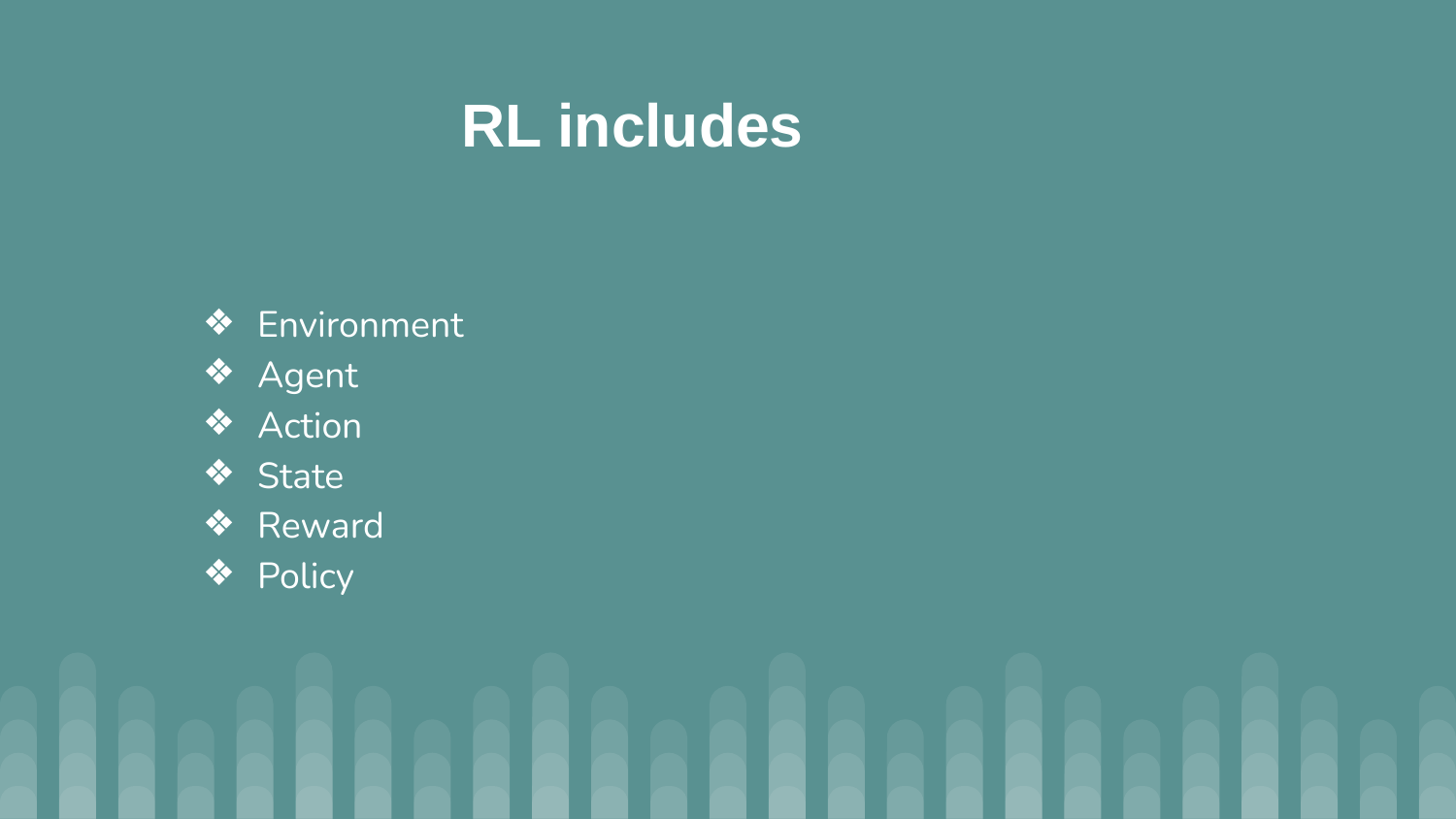

# RL includes
Environment
Agent
Action
State
Reward
Policy